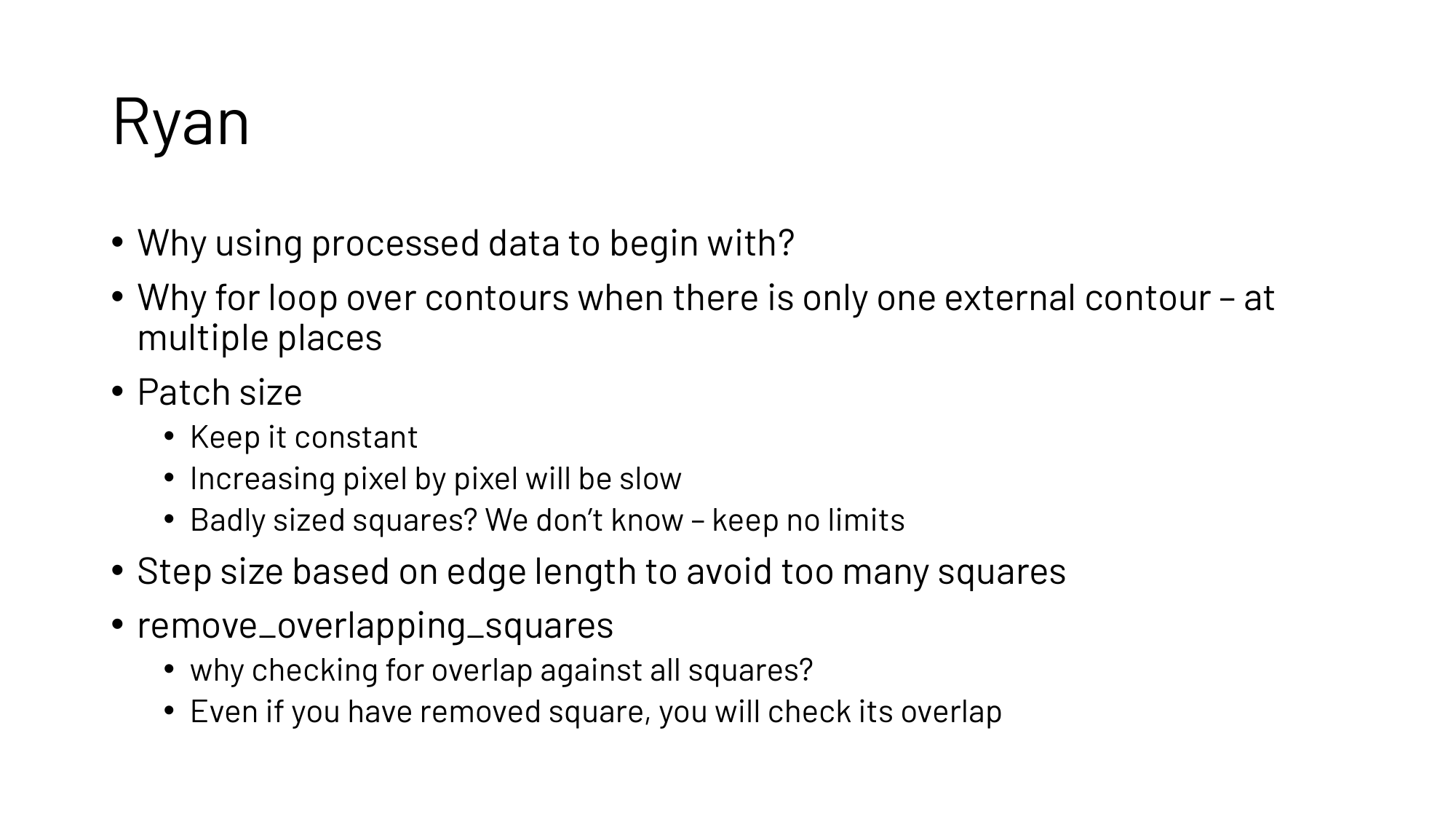

# Ryan
Why using processed data to begin with?
Why for loop over contours when there is only one external contour – at multiple places
Patch size
Keep it constant
Increasing pixel by pixel will be slow
Badly sized squares? We don’t know – keep no limits
Step size based on edge length to avoid too many squares
remove_overlapping_squares
why checking for overlap against all squares?
Even if you have removed square, you will check its overlap